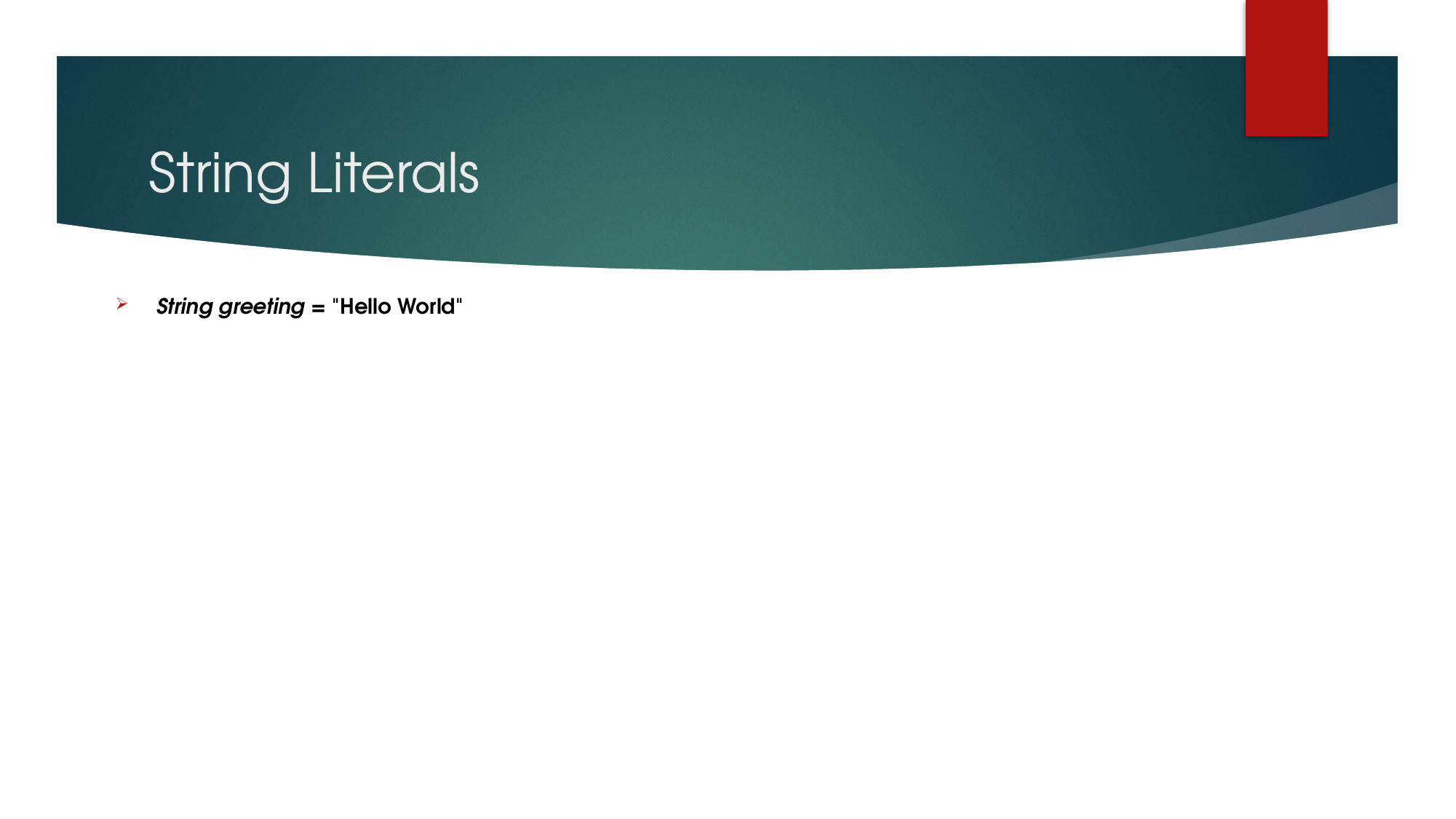

# String Literals
String greeting = "Hello World"